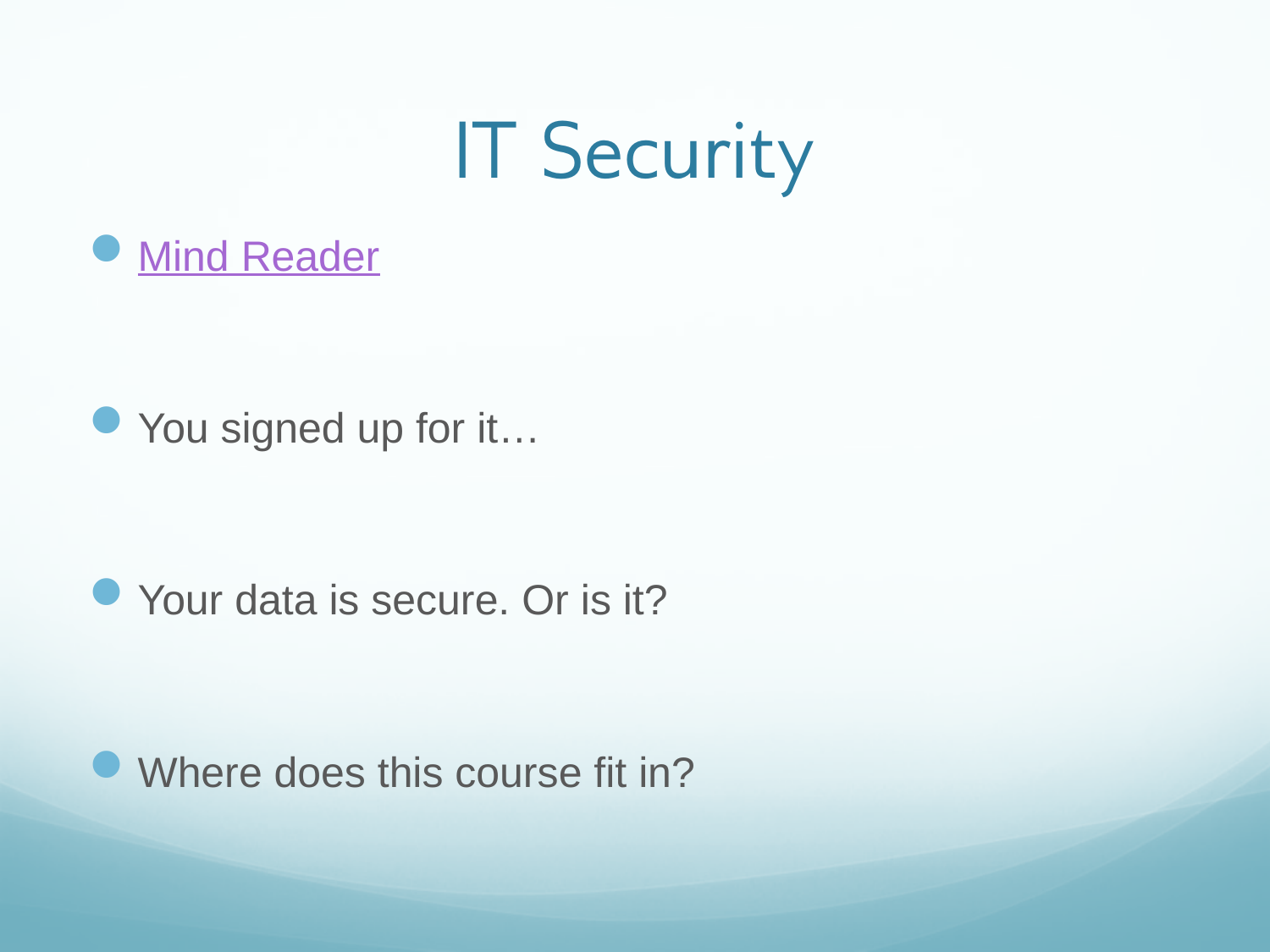

# IT Security
Mind Reader

You signed up for it…

Your data is secure. Or is it?

Where does this course fit in?